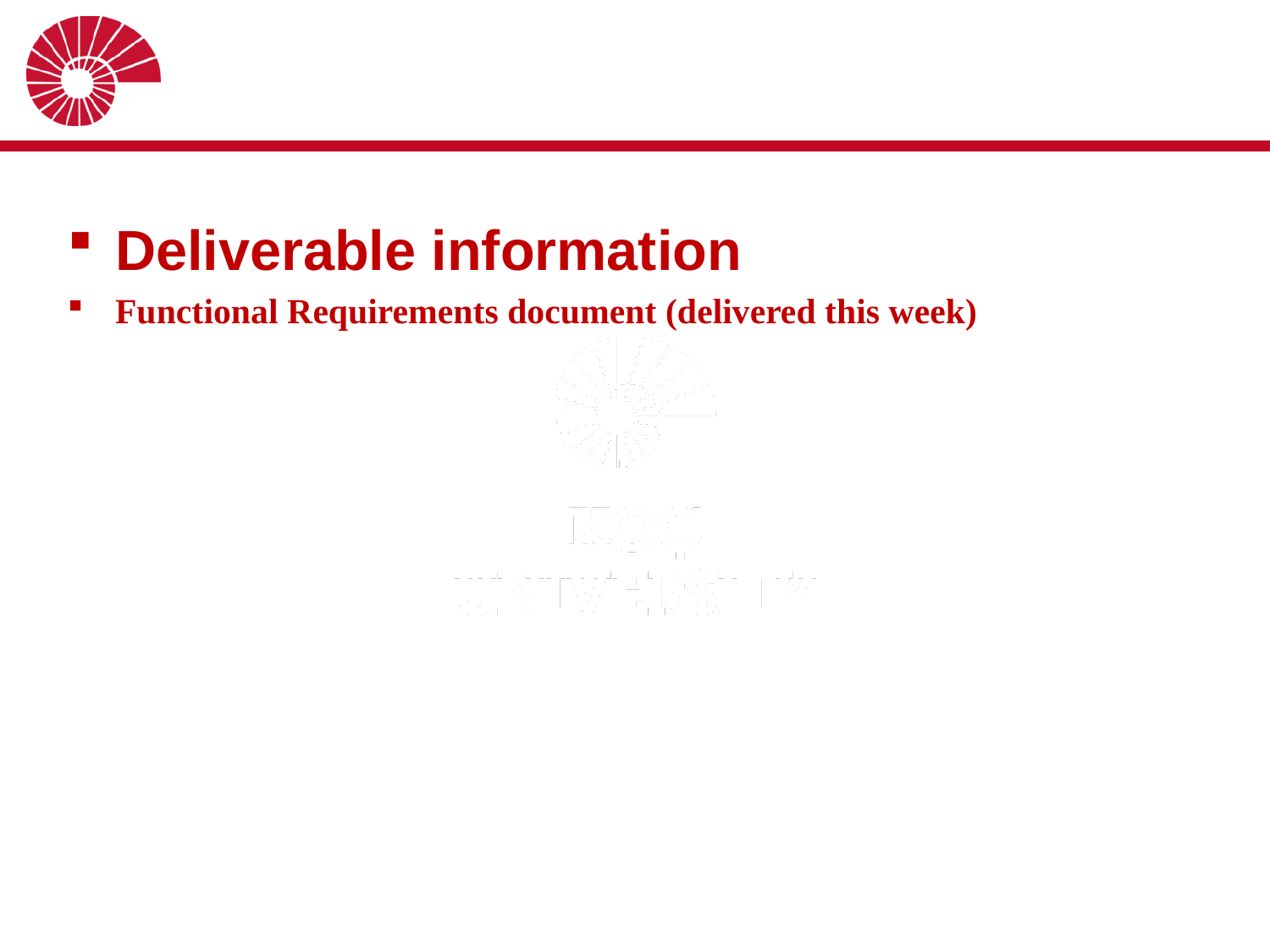

#
Deliverable information
Functional Requirements document (delivered this week)